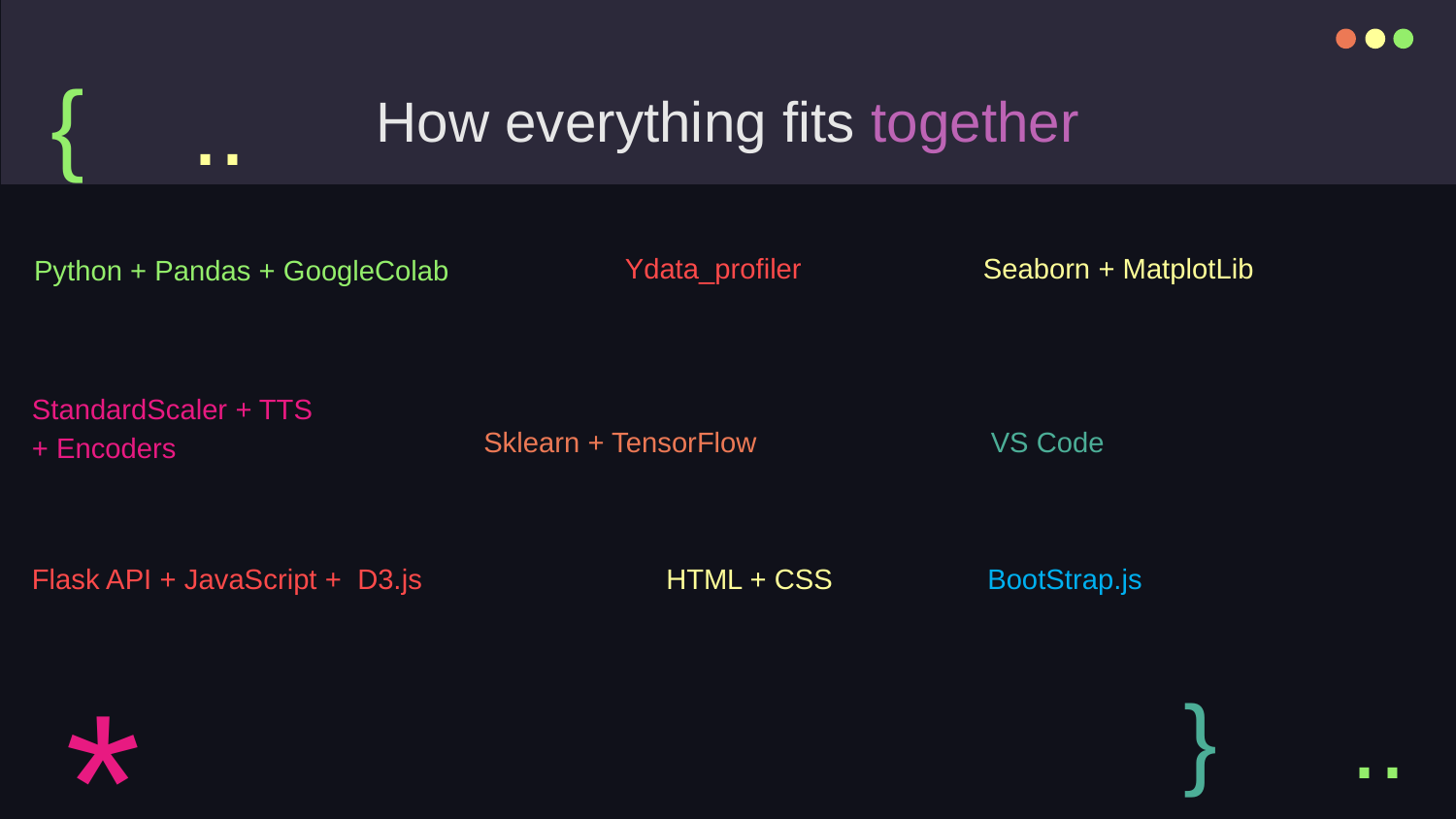

{
# How everything fits together
..
Ydata_profiler
Seaborn + MatplotLib
Python + Pandas + GoogleColab
Sklearn + TensorFlow
VS Code
StandardScaler + TTS + Encoders
HTML + CSS
BootStrap.js
Flask API + JavaScript +  D3.js
*
}
..